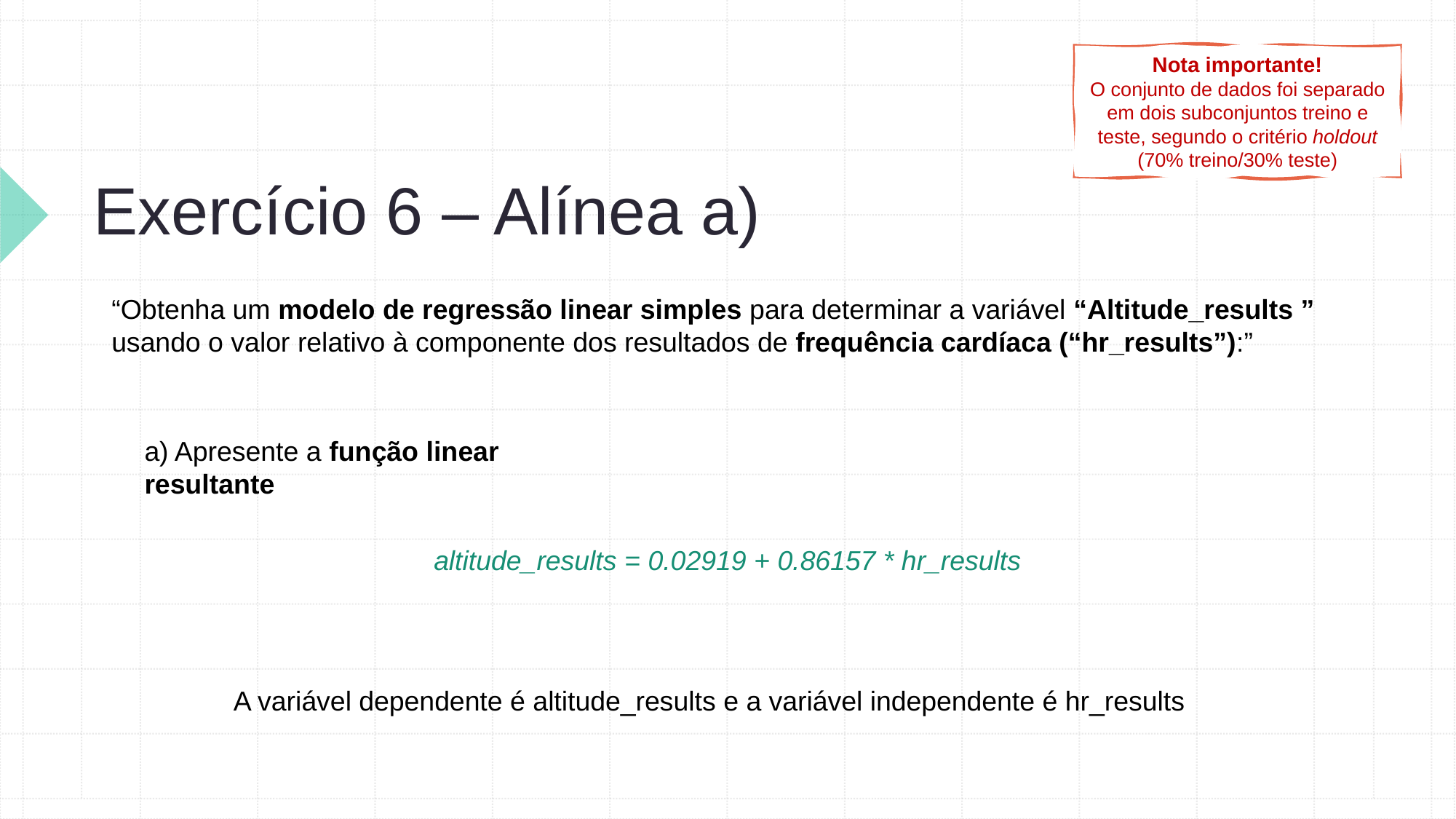

Nota importante!
O conjunto de dados foi separado em dois subconjuntos treino e teste, segundo o critério holdout (70% treino/30% teste)
# Exercício 6 – Alínea a)
“Obtenha um modelo de regressão linear simples para determinar a variável “Altitude_results ” usando o valor relativo à componente dos resultados de frequência cardíaca (“hr_results”):”
a) Apresente a função linear resultante
altitude_results = 0.02919 + 0.86157 * hr_results
A variável dependente é altitude_results e a variável independente é hr_results